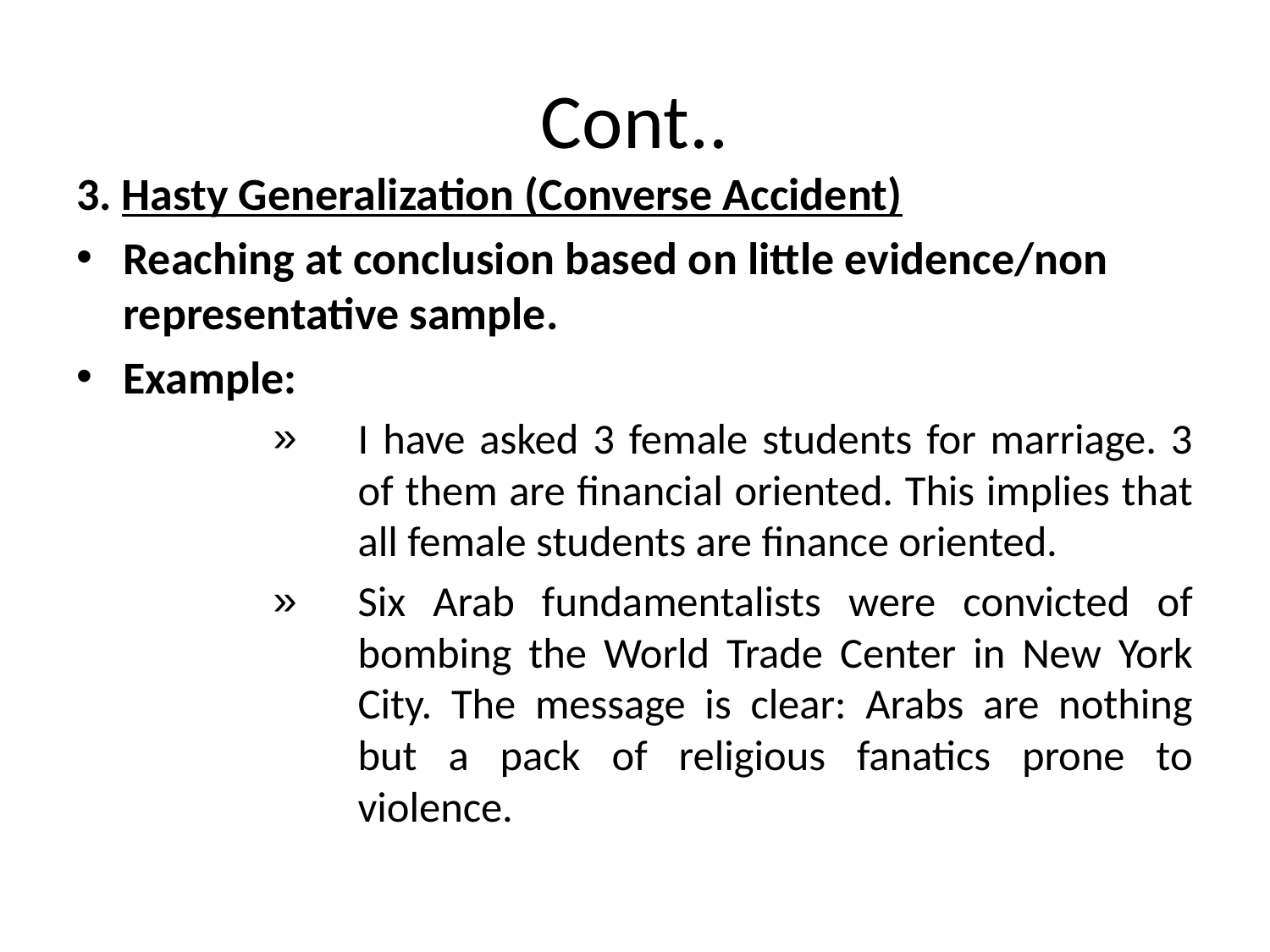

# Cont..
3. Hasty Generalization (Converse Accident)
Reaching at conclusion based on little evidence/non representative sample.
Example:
I have asked 3 female students for marriage. 3 of them are financial oriented. This implies that all female students are finance oriented.
Six Arab fundamentalists were convicted of bombing the World Trade Center in New York City. The message is clear: Arabs are nothing but a pack of religious fanatics prone to violence.